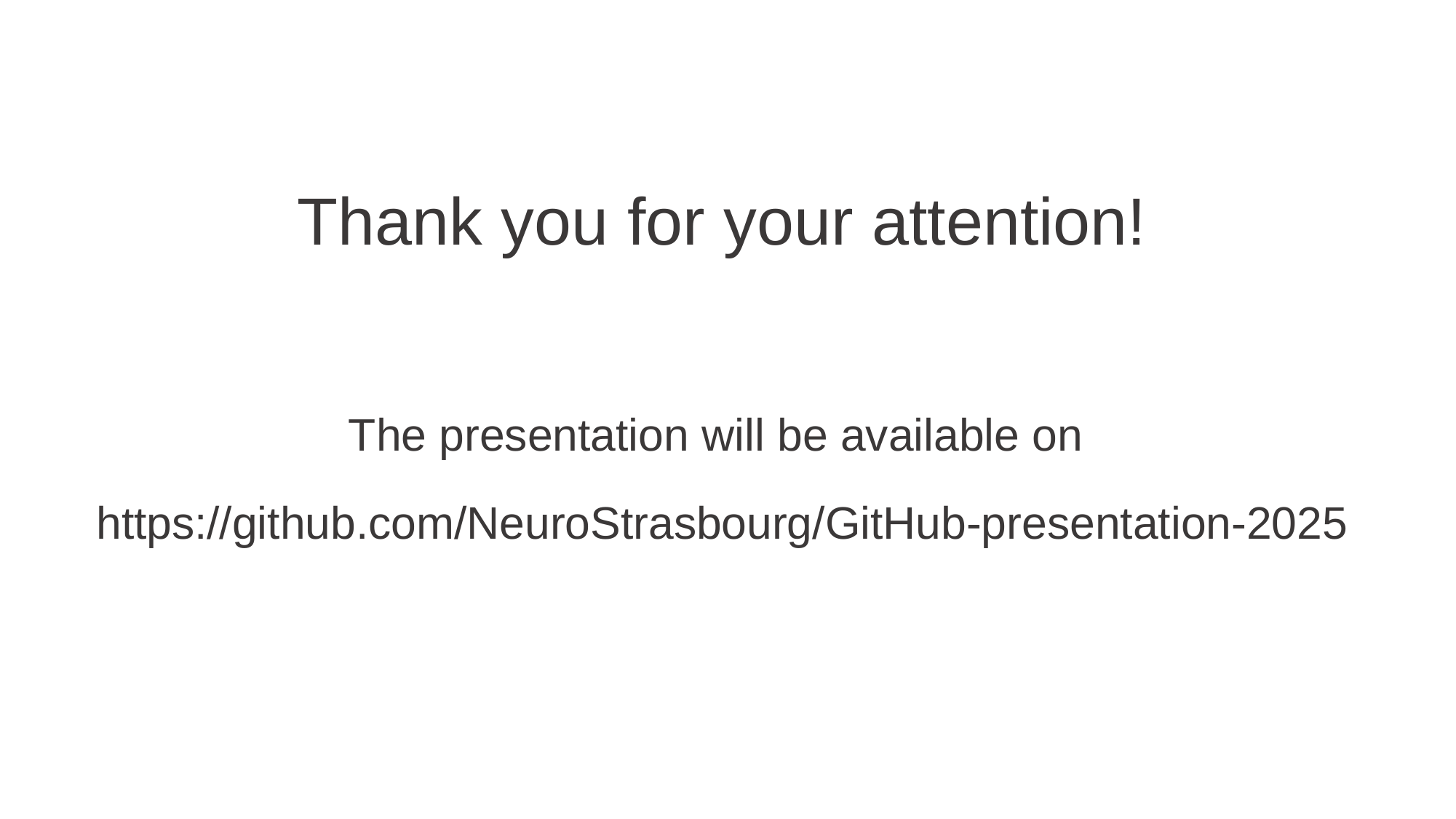

Thank you for your attention!

The presentation will be available on
https://github.com/NeuroStrasbourg/GitHub-presentation-2025